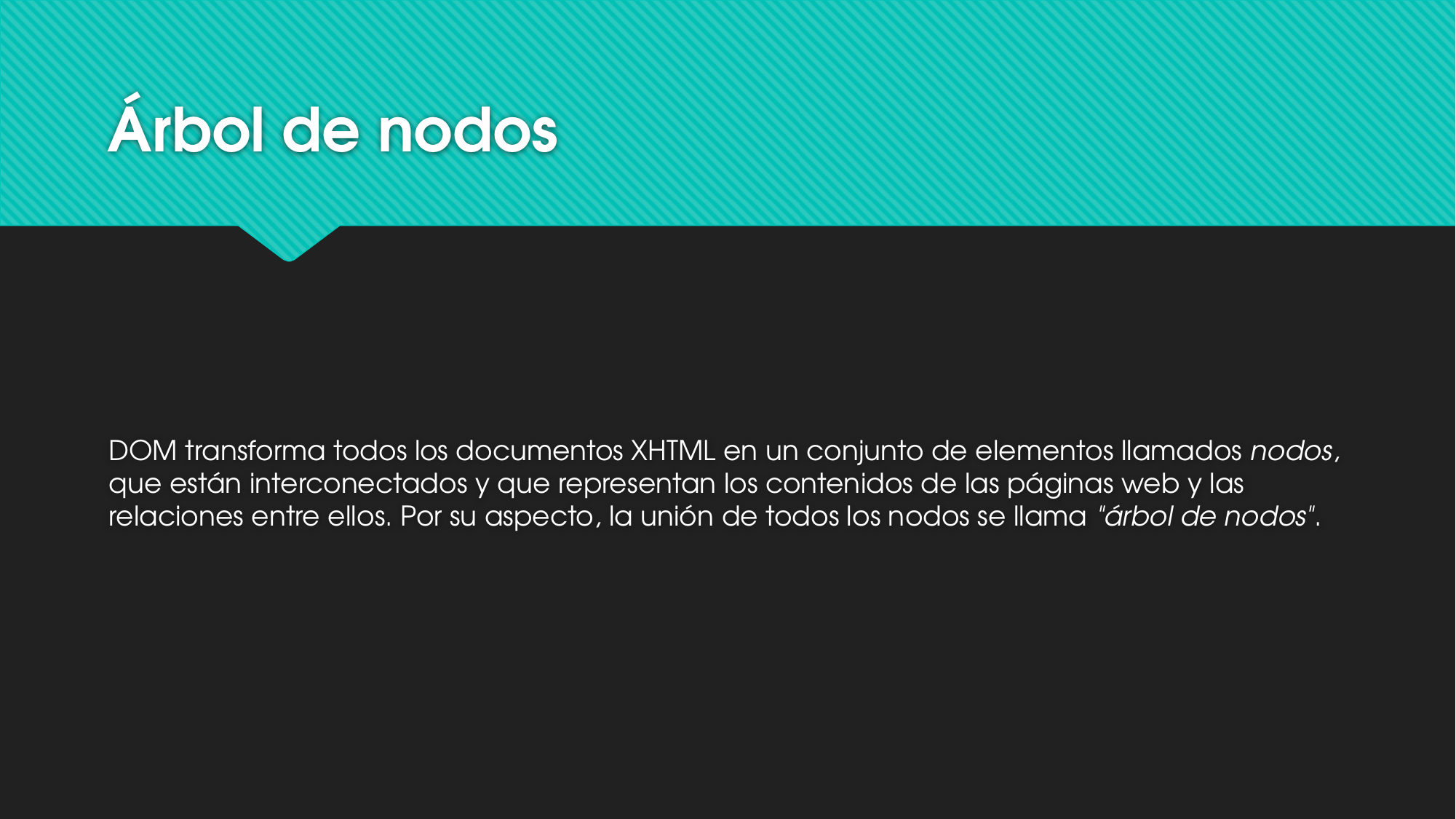

# Árbol de nodos
DOM transforma todos los documentos XHTML en un conjunto de elementos llamados nodos, que están interconectados y que representan los contenidos de las páginas web y las relaciones entre ellos. Por su aspecto, la unión de todos los nodos se llama "árbol de nodos".